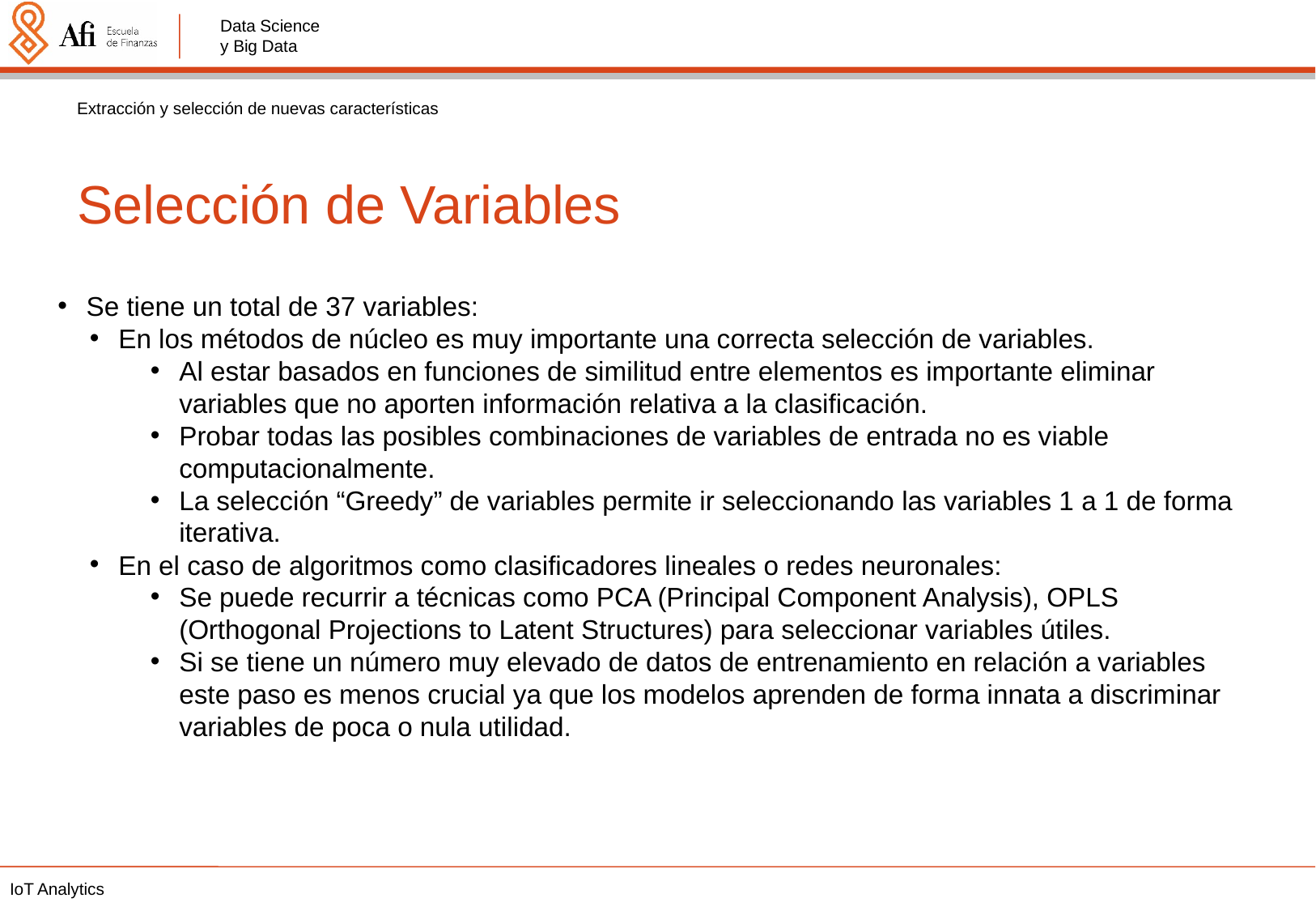

Extracción y selección de nuevas características

Selección de Variables
Se tiene un total de 37 variables:
En los métodos de núcleo es muy importante una correcta selección de variables.
Al estar basados en funciones de similitud entre elementos es importante eliminar variables que no aporten información relativa a la clasificación.
Probar todas las posibles combinaciones de variables de entrada no es viable computacionalmente.
La selección “Greedy” de variables permite ir seleccionando las variables 1 a 1 de forma iterativa.
En el caso de algoritmos como clasificadores lineales o redes neuronales:
Se puede recurrir a técnicas como PCA (Principal Component Analysis), OPLS (Orthogonal Projections to Latent Structures) para seleccionar variables útiles.
Si se tiene un número muy elevado de datos de entrenamiento en relación a variables este paso es menos crucial ya que los modelos aprenden de forma innata a discriminar variables de poca o nula utilidad.